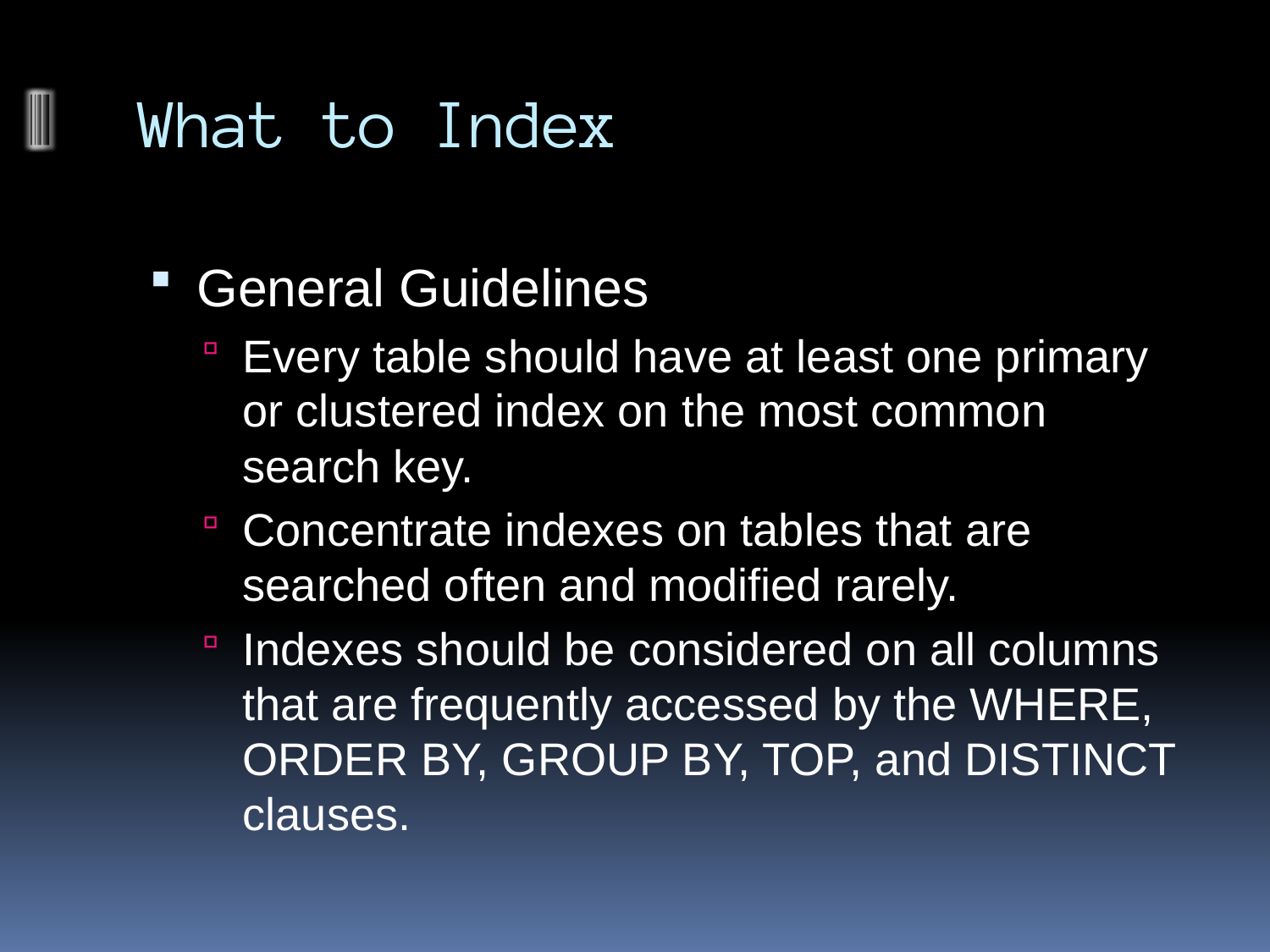

# What to Index
General Guidelines
Every table should have at least one primary or clustered index on the most common search key.
Concentrate indexes on tables that are searched often and modified rarely.
Indexes should be considered on all columns that are frequently accessed by the WHERE, ORDER BY, GROUP BY, TOP, and DISTINCT clauses.